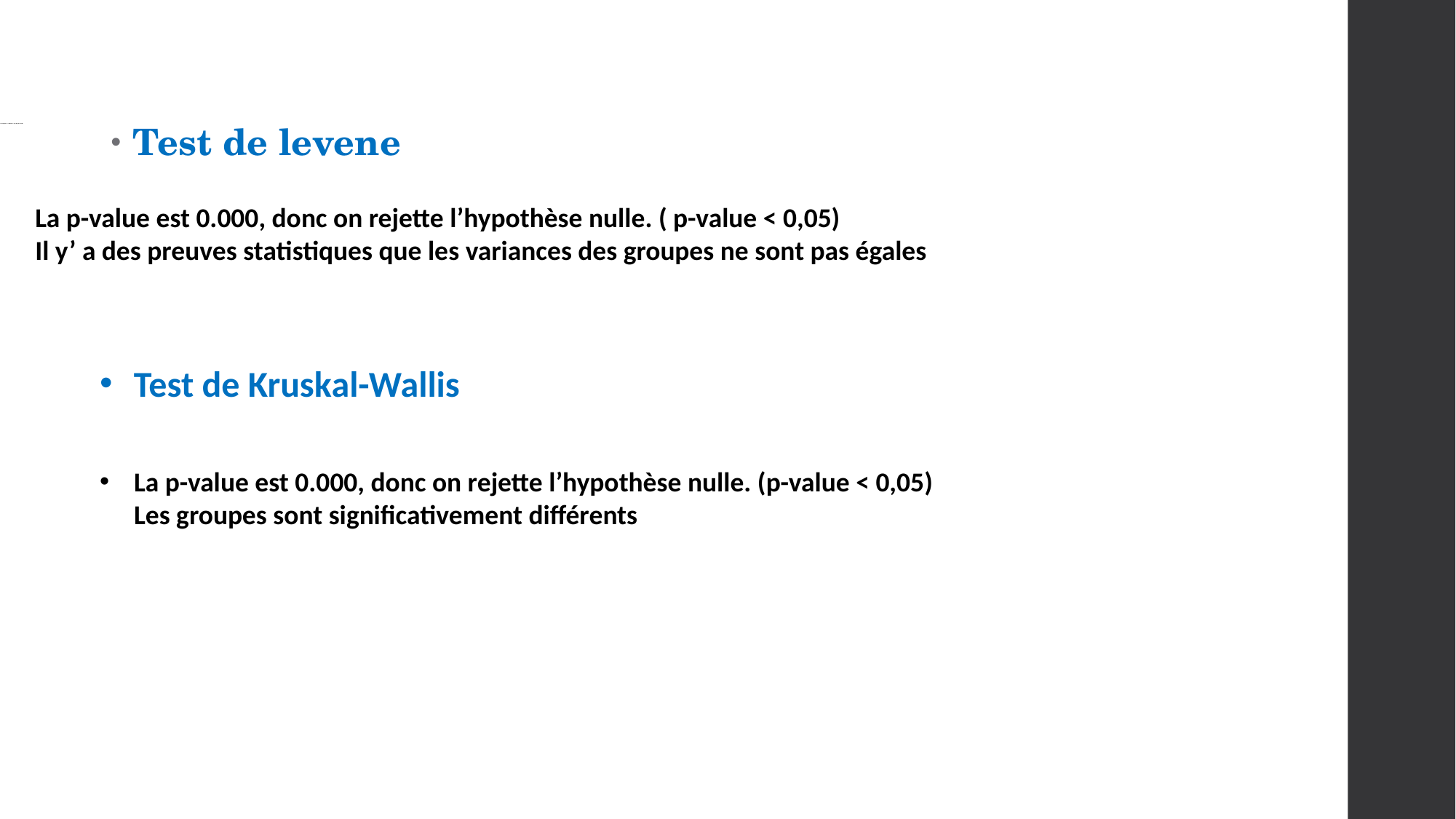

# Corrélations entre groupe d'âge et panier moyen => 1 variable qualitative et 1 variable quantitative : ANOVA¶
Test de levene
La p-value est 0.000, donc on rejette l’hypothèse nulle. ( p-value < 0,05)
Il y’ a des preuves statistiques que les variances des groupes ne sont pas égales
Test de Kruskal-Wallis
La p-value est 0.000, donc on rejette l’hypothèse nulle. (p-value < 0,05) Les groupes sont significativement différents